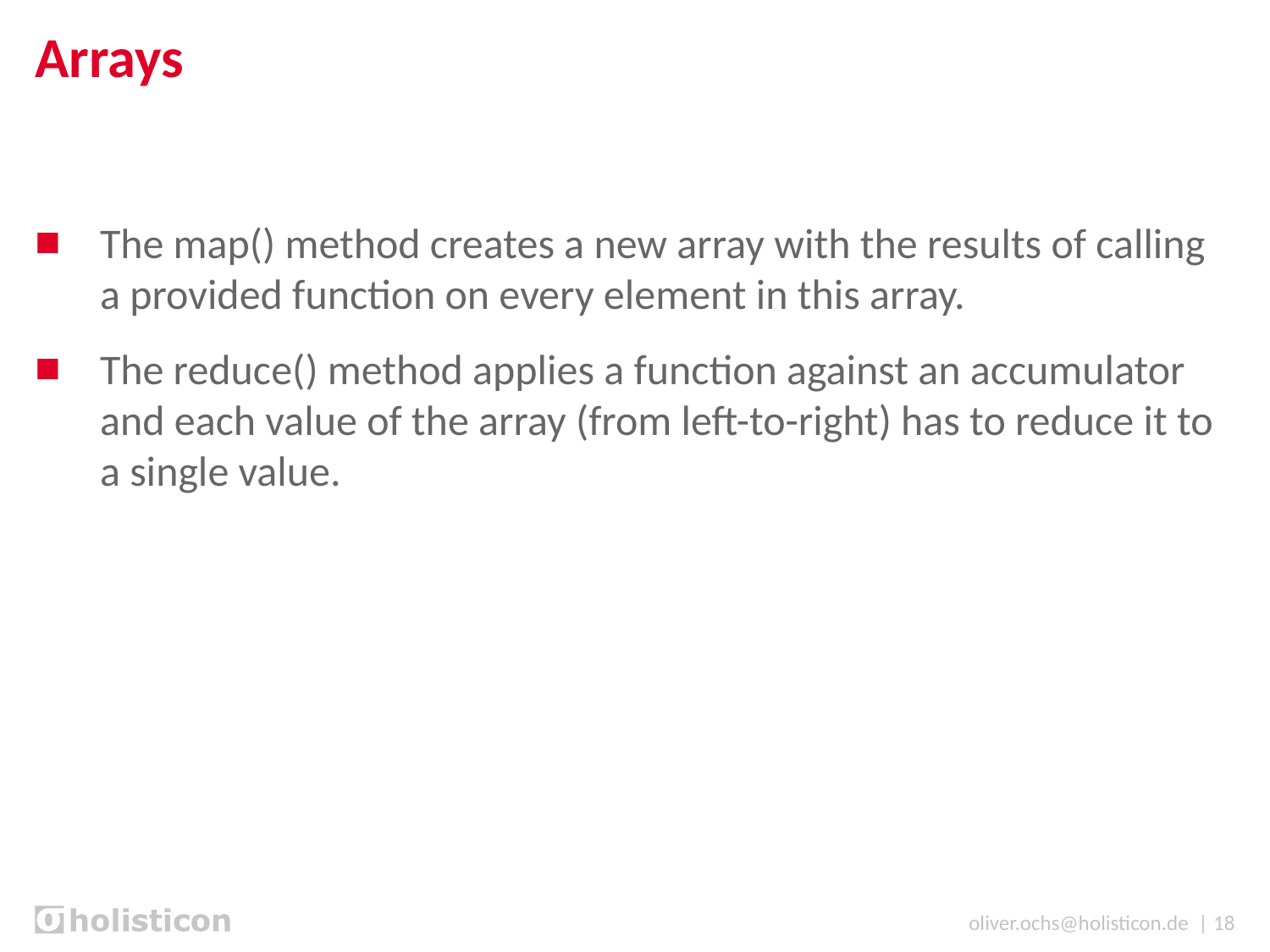

# Arrays
The map() method creates a new array with the results of calling a provided function on every element in this array.
The reduce() method applies a function against an accumulator and each value of the array (from left-to-right) has to reduce it to a single value.